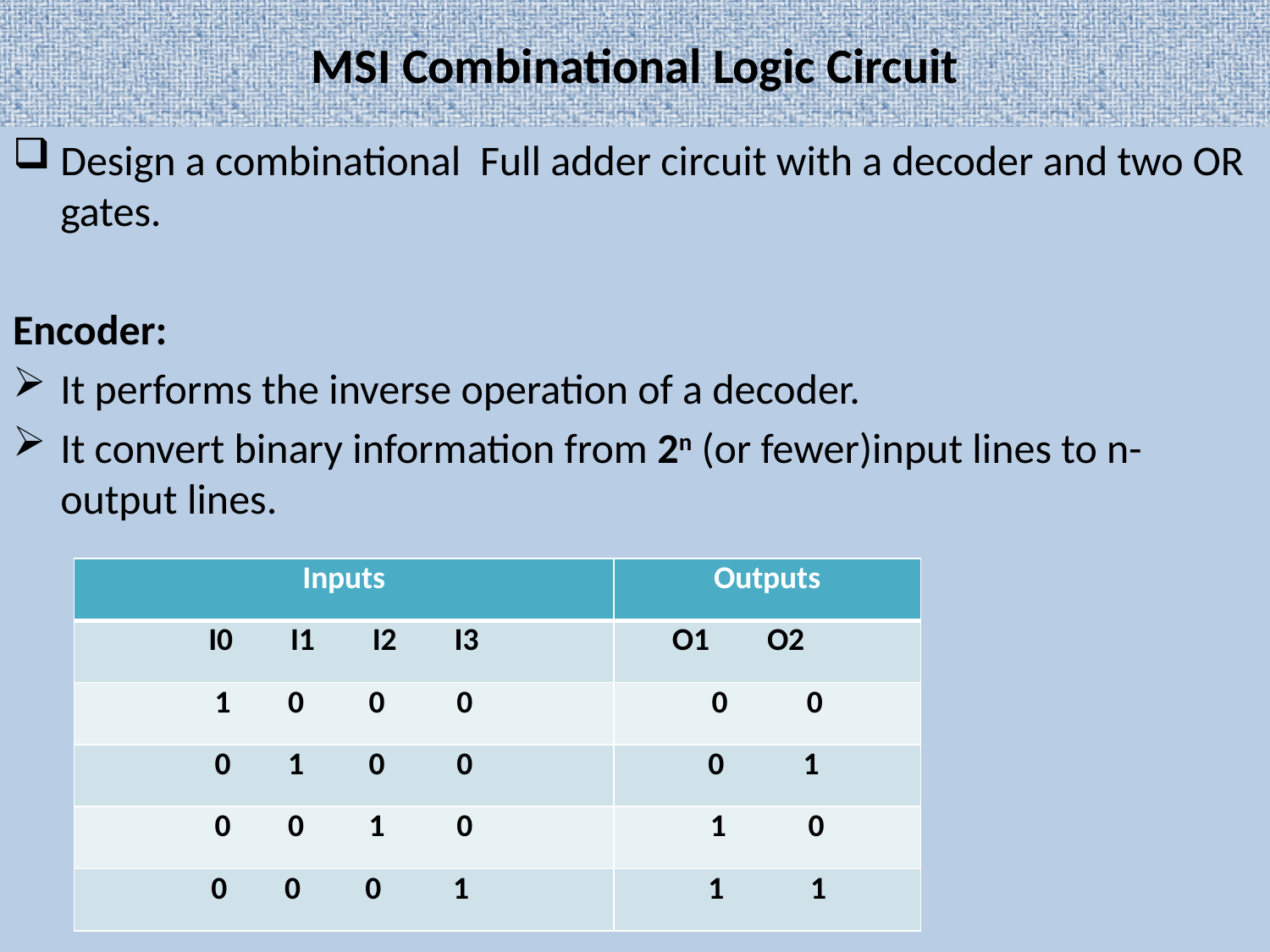

# MSI Combinational Logic Circuit
Design a combinational  Full adder circuit with a decoder and two OR gates.

Encoder:
It performs the inverse operation of a decoder.
It convert binary information from 2n (or fewer)input lines to n-output lines.

| Inputs | Outputs |
| --- | --- |
| I0 I1 I2 I3 | O1 O2 |
| 1 0 0 0 | 0 0 |
| 0 1 0 0 | 0 1 |
| 0 0 1 0 | 0 |
| 0 0 0 1 | 1 1 |